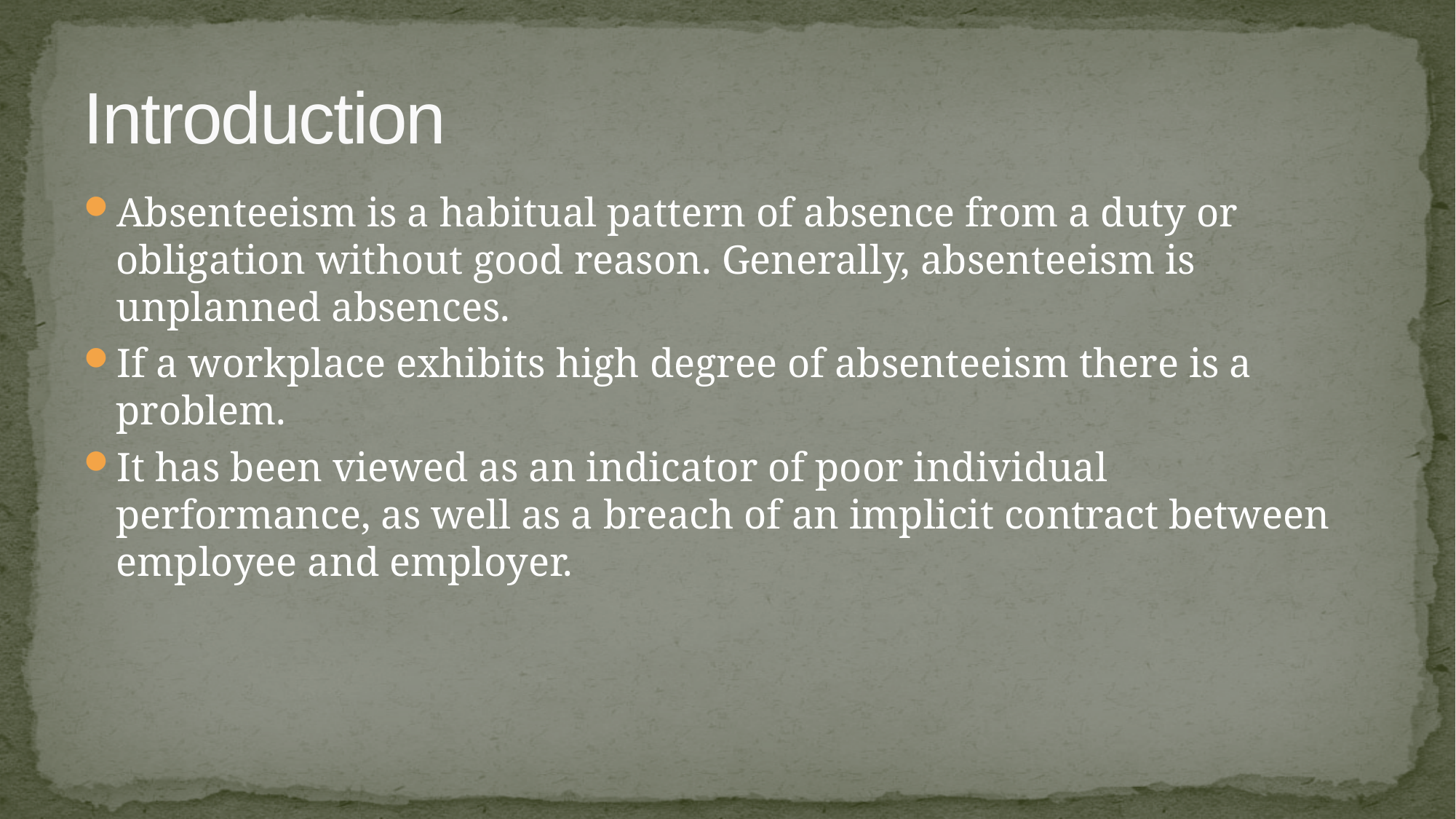

# Introduction
Absenteeism is a habitual pattern of absence from a duty or obligation without good reason. Generally, absenteeism is unplanned absences.
If a workplace exhibits high degree of absenteeism there is a problem.
It has been viewed as an indicator of poor individual performance, as well as a breach of an implicit contract between employee and employer.